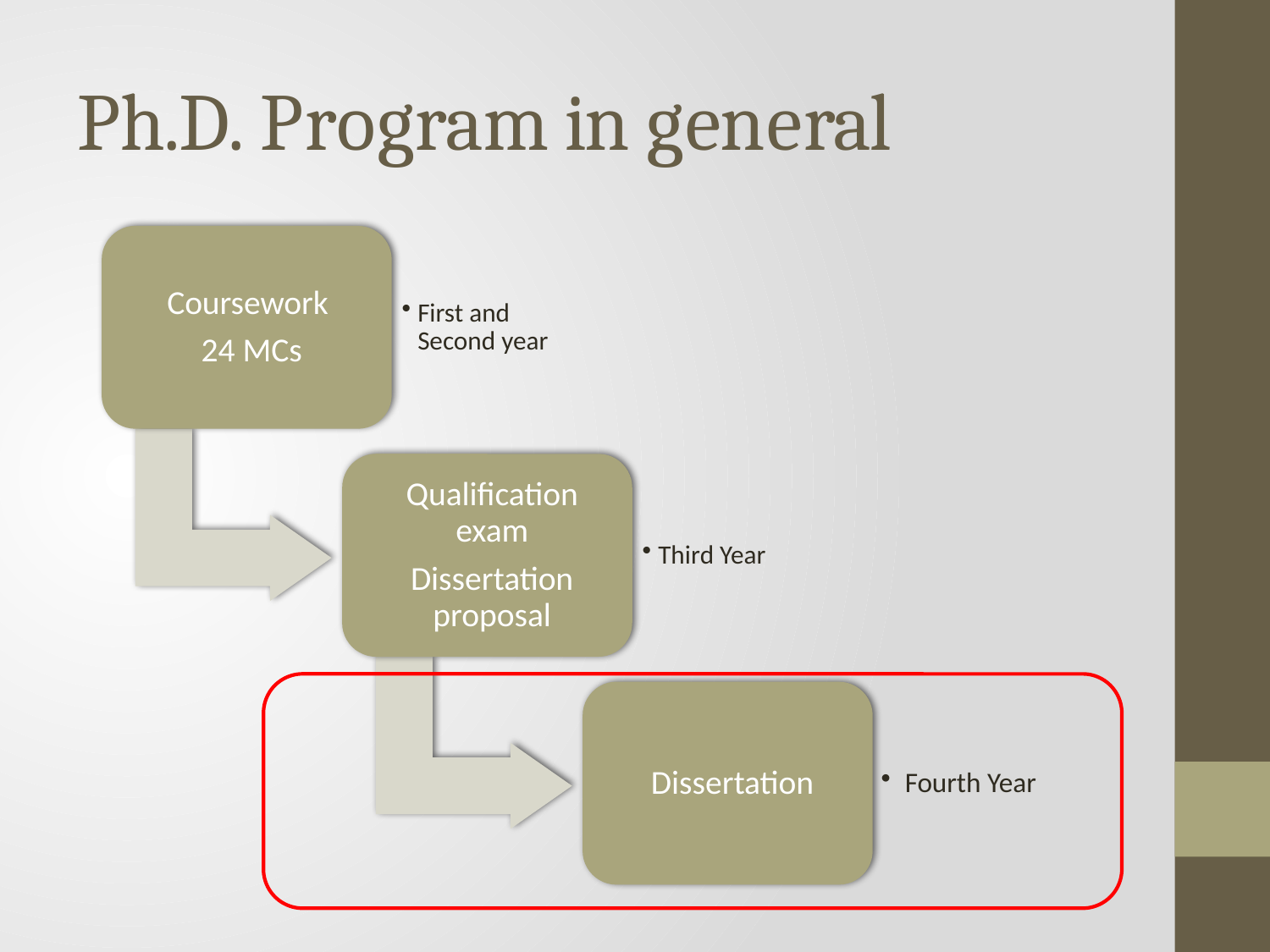

# Ph.D. Program in general
Coursework
24 MCs
First and Second year
Qualification exam
Dissertation proposal
Third Year
Dissertation
Fourth Year